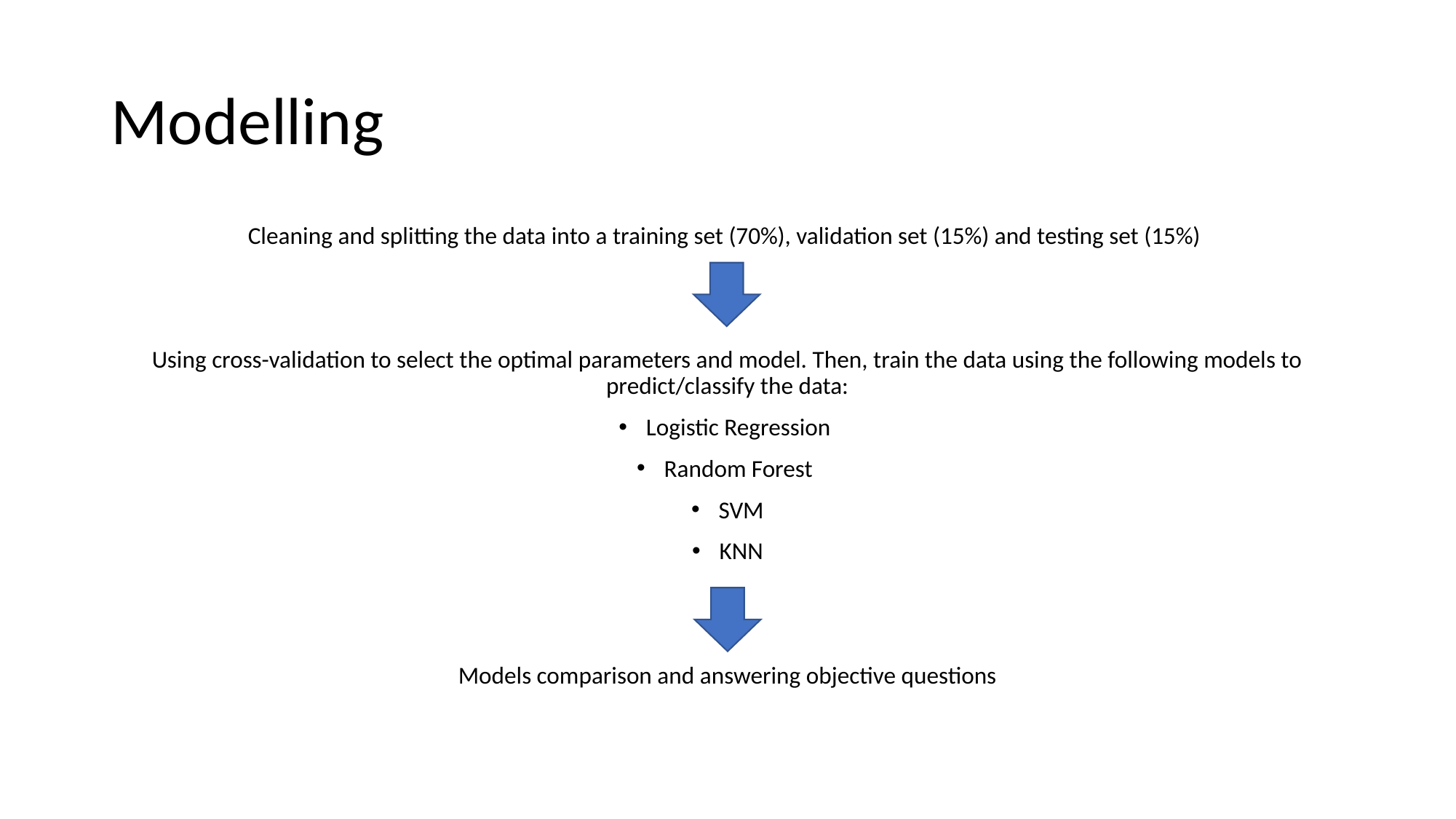

# Modelling
Cleaning and splitting the data into a training set (70%), validation set (15%) and testing set (15%)

Using cross-validation to select the optimal parameters and model. Then, train the data using the following models to predict/classify the data:
Logistic Regression
Random Forest
SVM
KNN

Models comparison and answering objective questions